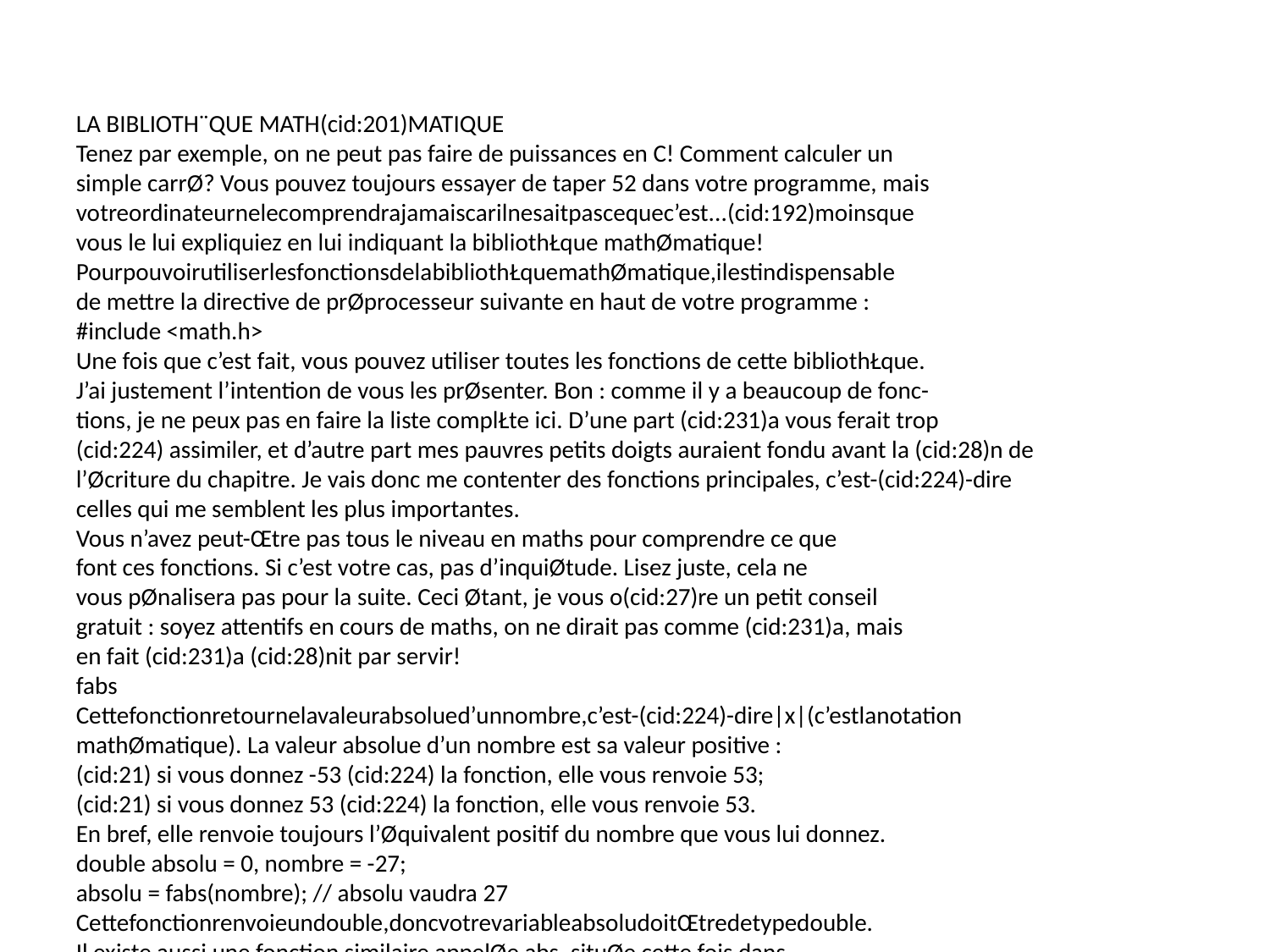

LA BIBLIOTH¨QUE MATH(cid:201)MATIQUE
Tenez par exemple, on ne peut pas faire de puissances en C! Comment calculer un
simple carrØ? Vous pouvez toujours essayer de taper 52 dans votre programme, mais
votreordinateurnelecomprendrajamaiscarilnesaitpascequec’est...(cid:192)moinsque
vous le lui expliquiez en lui indiquant la bibliothŁque mathØmatique!
PourpouvoirutiliserlesfonctionsdelabibliothŁquemathØmatique,ilestindispensable
de mettre la directive de prØprocesseur suivante en haut de votre programme :
#include <math.h>
Une fois que c’est fait, vous pouvez utiliser toutes les fonctions de cette bibliothŁque.
J’ai justement l’intention de vous les prØsenter. Bon : comme il y a beaucoup de fonc-
tions, je ne peux pas en faire la liste complŁte ici. D’une part (cid:231)a vous ferait trop
(cid:224) assimiler, et d’autre part mes pauvres petits doigts auraient fondu avant la (cid:28)n de
l’Øcriture du chapitre. Je vais donc me contenter des fonctions principales, c’est-(cid:224)-dire
celles qui me semblent les plus importantes.
Vous n’avez peut-Œtre pas tous le niveau en maths pour comprendre ce que
font ces fonctions. Si c’est votre cas, pas d’inquiØtude. Lisez juste, cela ne
vous pØnalisera pas pour la suite. Ceci Øtant, je vous o(cid:27)re un petit conseil
gratuit : soyez attentifs en cours de maths, on ne dirait pas comme (cid:231)a, mais
en fait (cid:231)a (cid:28)nit par servir!
fabs
Cettefonctionretournelavaleurabsolued’unnombre,c’est-(cid:224)-dire|x|(c’estlanotation
mathØmatique). La valeur absolue d’un nombre est sa valeur positive :
(cid:21) si vous donnez -53 (cid:224) la fonction, elle vous renvoie 53;
(cid:21) si vous donnez 53 (cid:224) la fonction, elle vous renvoie 53.
En bref, elle renvoie toujours l’Øquivalent positif du nombre que vous lui donnez.
double absolu = 0, nombre = -27;
absolu = fabs(nombre); // absolu vaudra 27
Cettefonctionrenvoieundouble,doncvotrevariableabsoludoitŒtredetypedouble.
Il existe aussi une fonction similaire appelØe abs, situØe cette fois dans
stdlib.h. La fonction abs marche de la mŒme maniŁre, sauf qu’elle uti-
lise des entiers (int). Elle renvoie donc un nombre entier de type int et non
un double comme fabs.
73